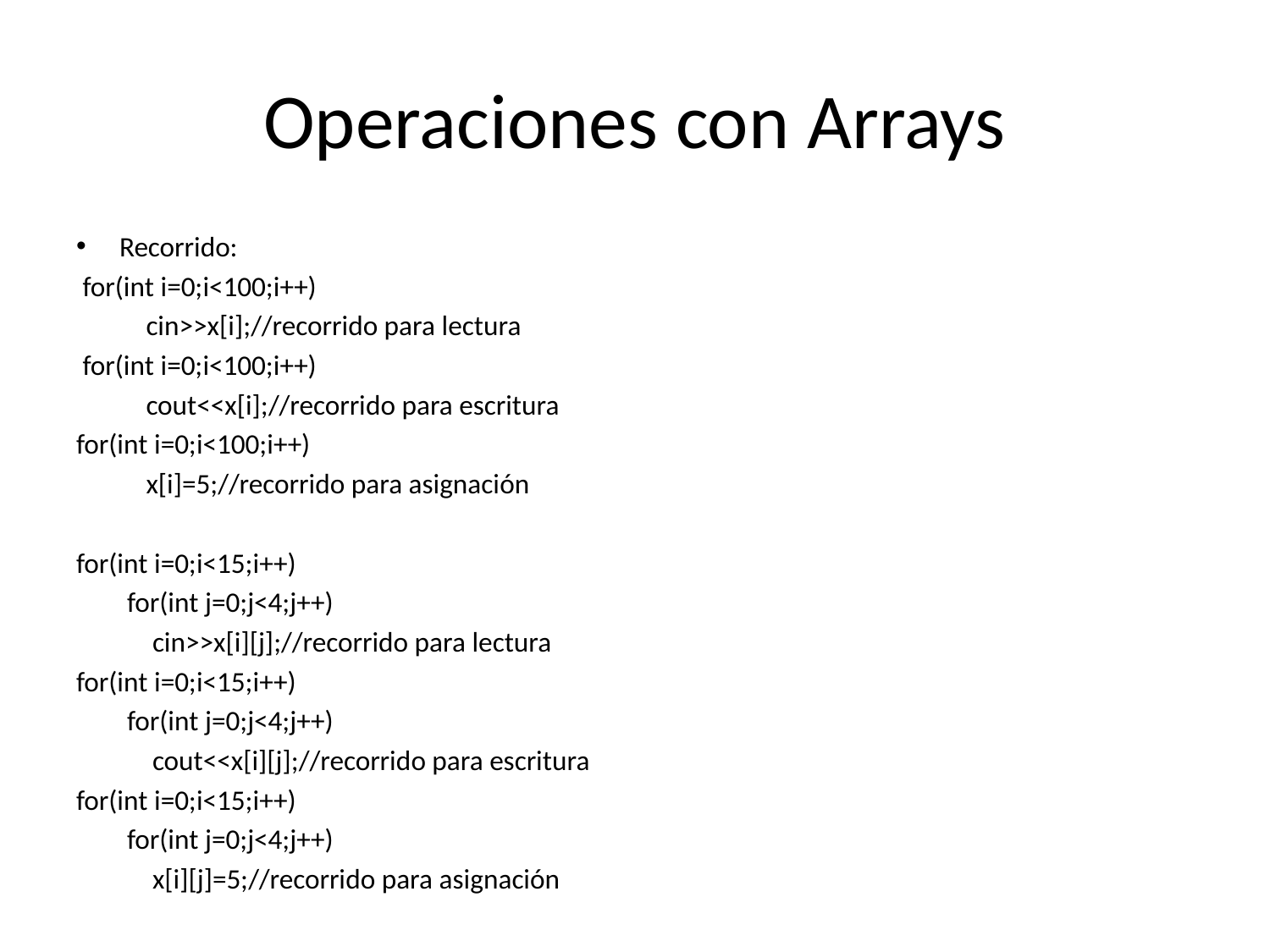

# Operaciones con Arrays
Recorrido:
 for(int i=0;i<100;i++)
           cin>>x[i];//recorrido para lectura
 for(int i=0;i<100;i++)
           cout<<x[i];//recorrido para escritura
for(int i=0;i<100;i++)
           x[i]=5;//recorrido para asignación

for(int i=0;i<15;i++)
        for(int j=0;j<4;j++)
            cin>>x[i][j];//recorrido para lectura
for(int i=0;i<15;i++)
        for(int j=0;j<4;j++)
            cout<<x[i][j];//recorrido para escritura
for(int i=0;i<15;i++)
        for(int j=0;j<4;j++)
            x[i][j]=5;//recorrido para asignación